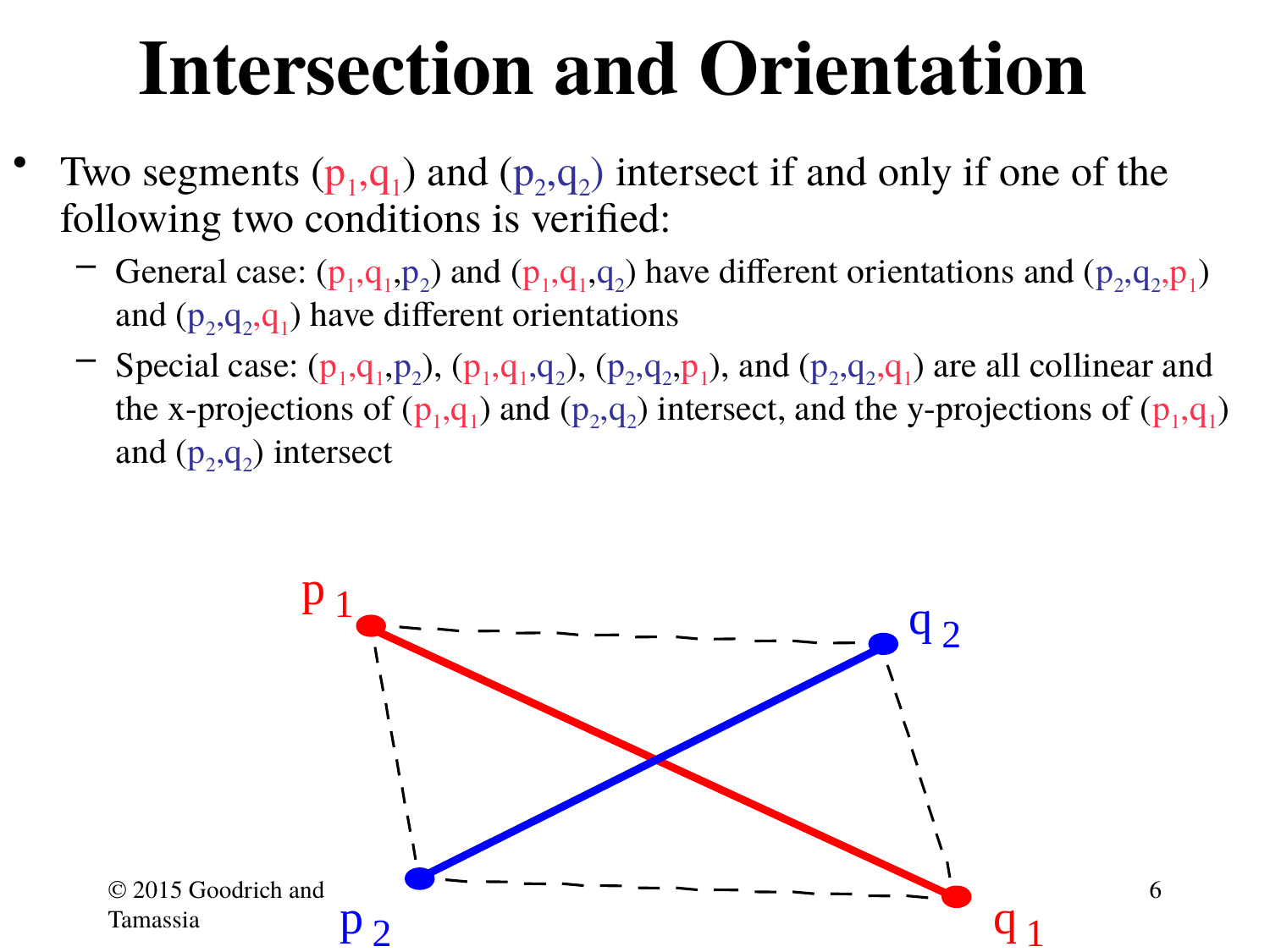

# Intersection and Orientation
Two segments (p1,q1) and (p2,q2) intersect if and only if one of the following two conditions is verified:
General case: (p1,q1,p2) and (p1,q1,q2) have different orientations and (p2,q2,p1) and (p2,q2,q1) have different orientations
Special case: (p1,q1,p2), (p1,q1,q2), (p2,q2,p1), and (p2,q2,q1) are all collinear and the x-projections of (p1,q1) and (p2,q2) intersect, and the y-projections of (p1,q1) and (p2,q2) intersect

p
1
q
2

© 2015 Goodrich and Tamassia
6

p
q

2
1